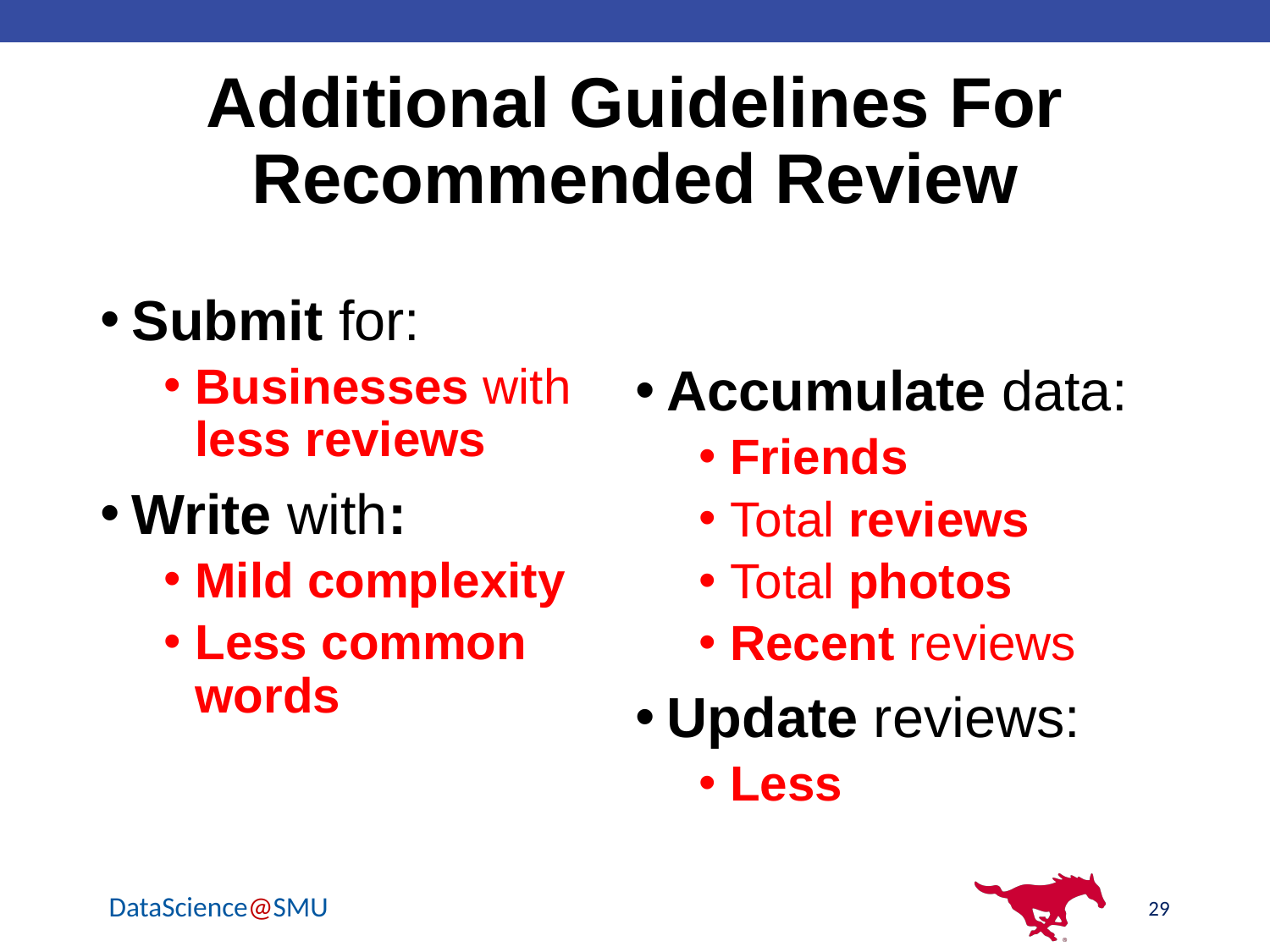

# Additional Guidelines For Recommended Review
Submit for:
Businesses with less reviews
Write with:
Mild complexity
Less common words

Accumulate data:
Friends
Total reviews
Total photos
Recent reviews
Update reviews:
Less
29